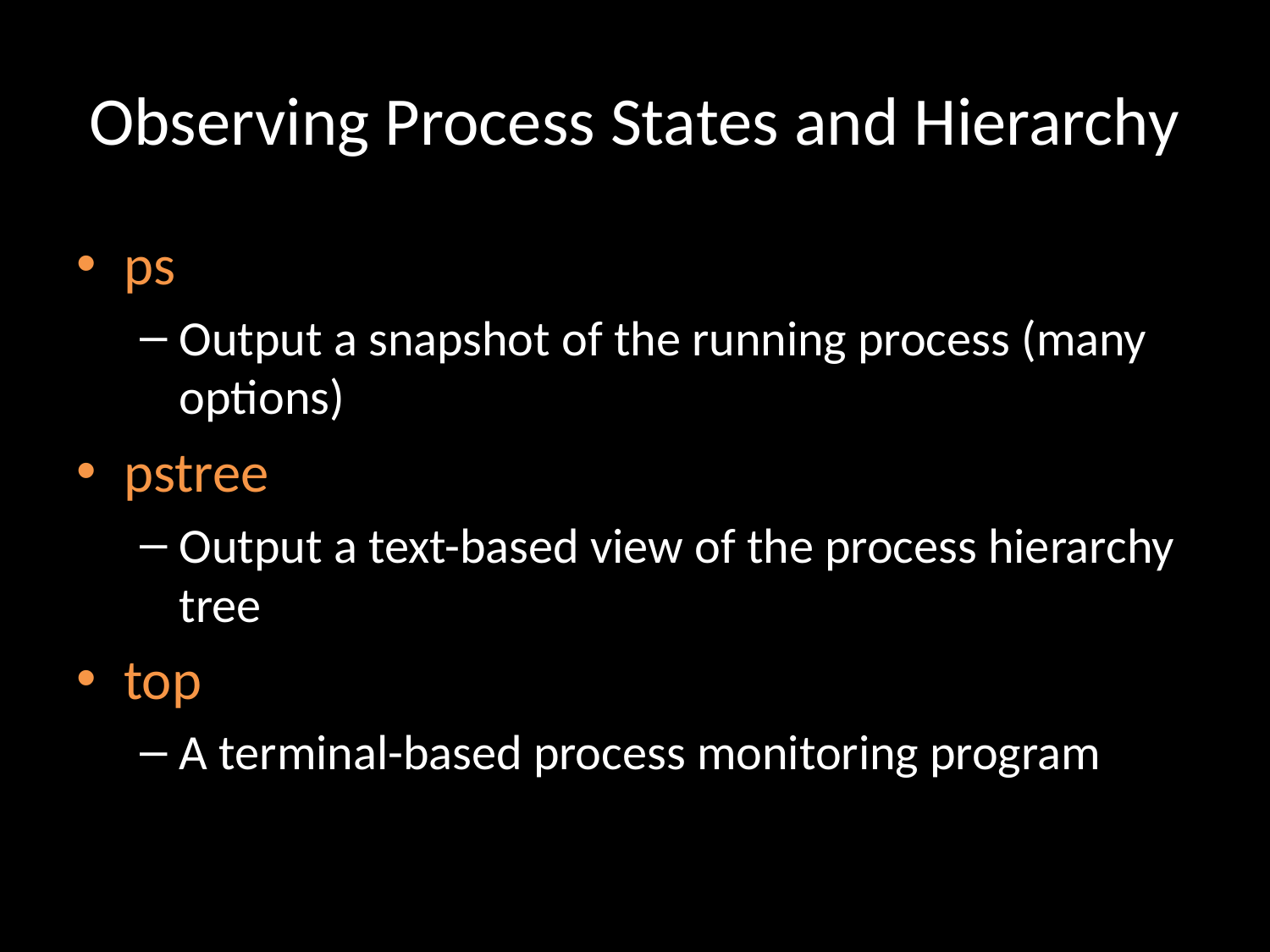

# Observing Process States and Hierarchy
ps
Output a snapshot of the running process (many options)
pstree
Output a text-based view of the process hierarchy tree
top
A terminal-based process monitoring program